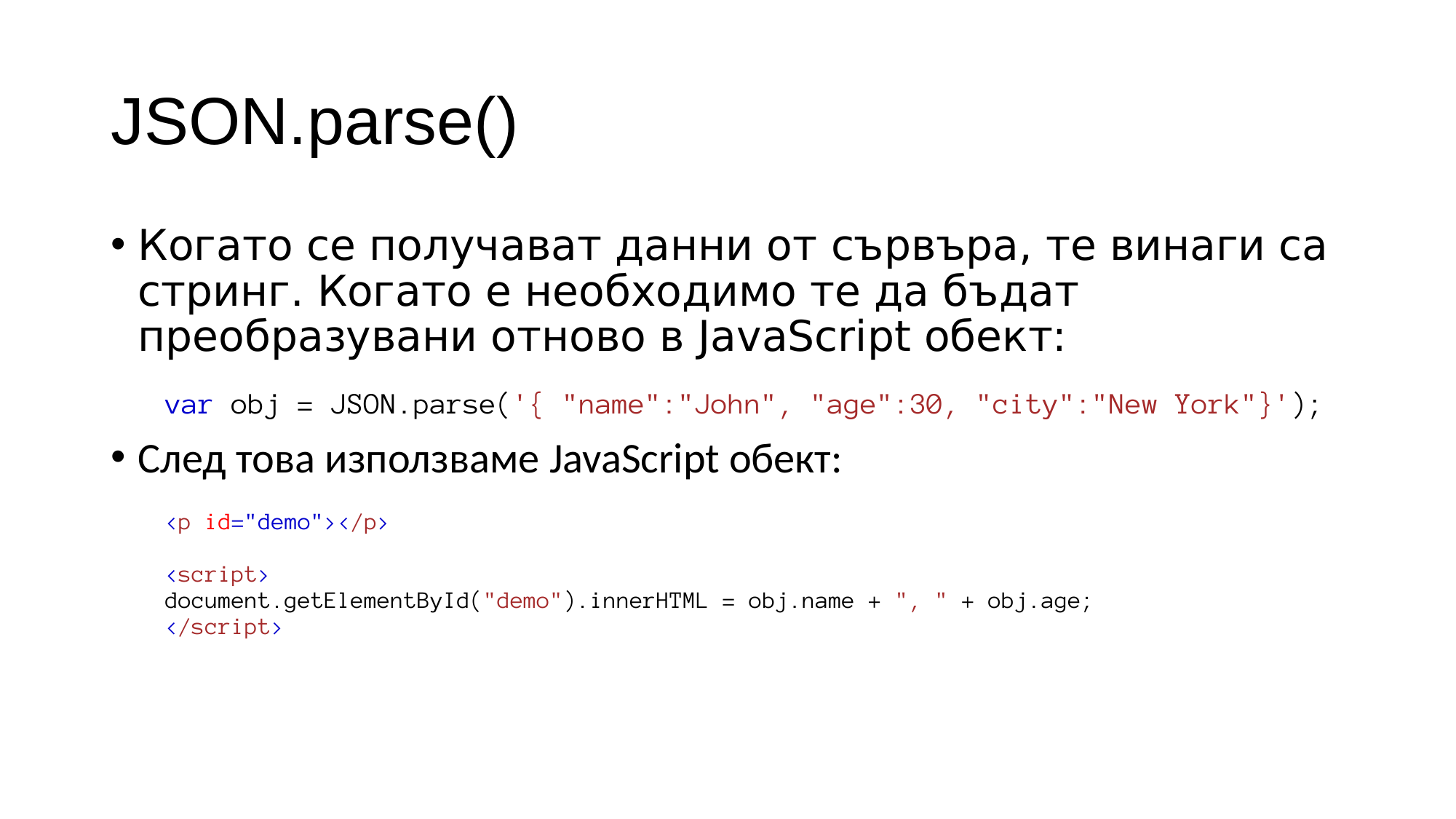

# JSON.parse()
Когато се получават данни от сървъра, те винаги са стринг. Когато е необходимо те да бъдат преобразувани отново в JavaScript обект:
var obj = JSON.parse('{ "name":"John", "age":30, "city":"New York"}');
След това използваме JavaScript обект:
<p id="demo"></p> 
<script>
document.getElementById("demo").innerHTML = obj.name + ", " + obj.age; 
</script>